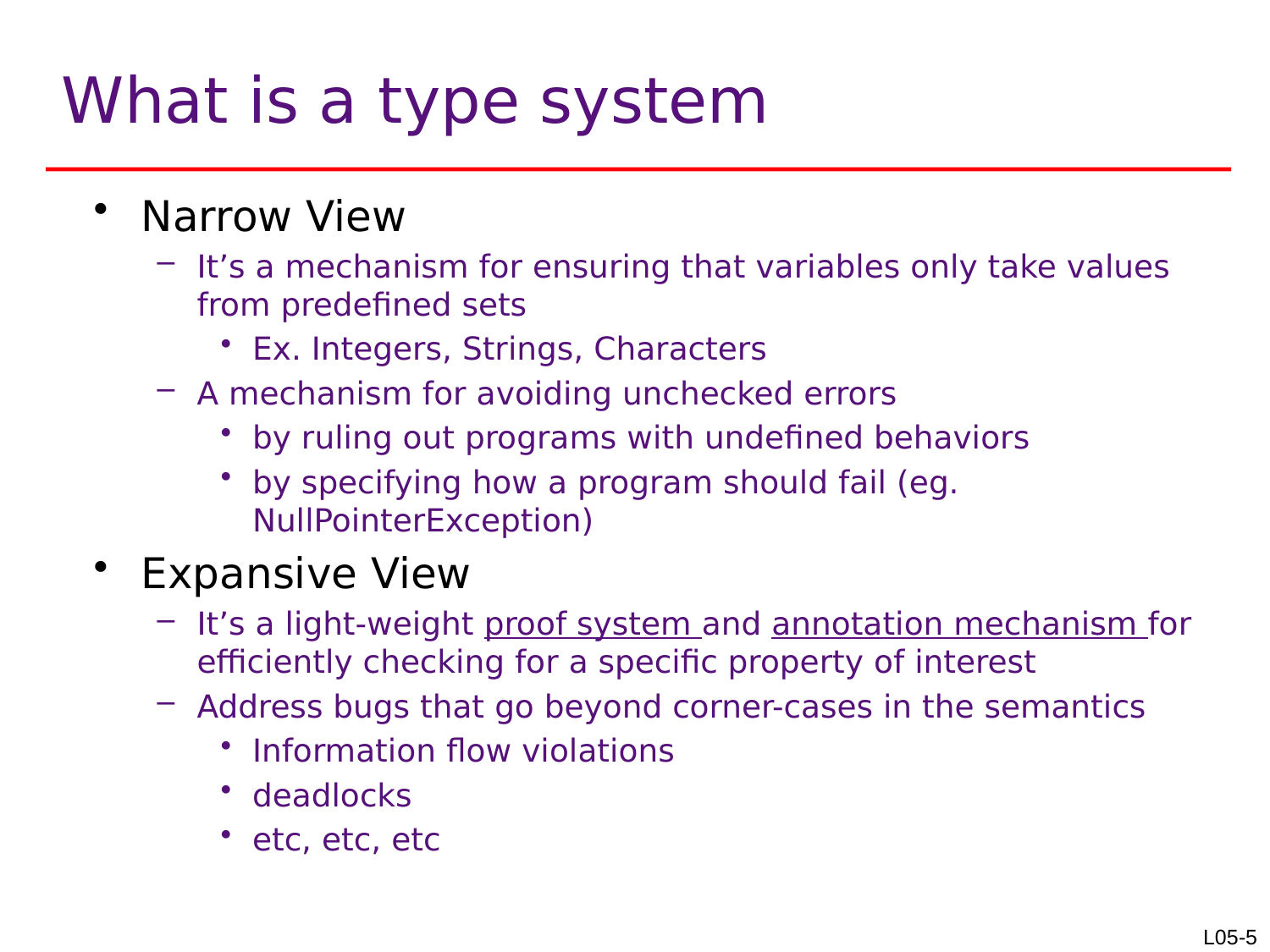

# What is a type system
Narrow View
It’s a mechanism for ensuring that variables only take values from predefined sets
Ex. Integers, Strings, Characters
A mechanism for avoiding unchecked errors
by ruling out programs with undefined behaviors
by specifying how a program should fail (eg. NullPointerException)
Expansive View
It’s a light-weight proof system and annotation mechanism for efficiently checking for a specific property of interest
Address bugs that go beyond corner-cases in the semantics
Information flow violations
deadlocks
etc, etc, etc